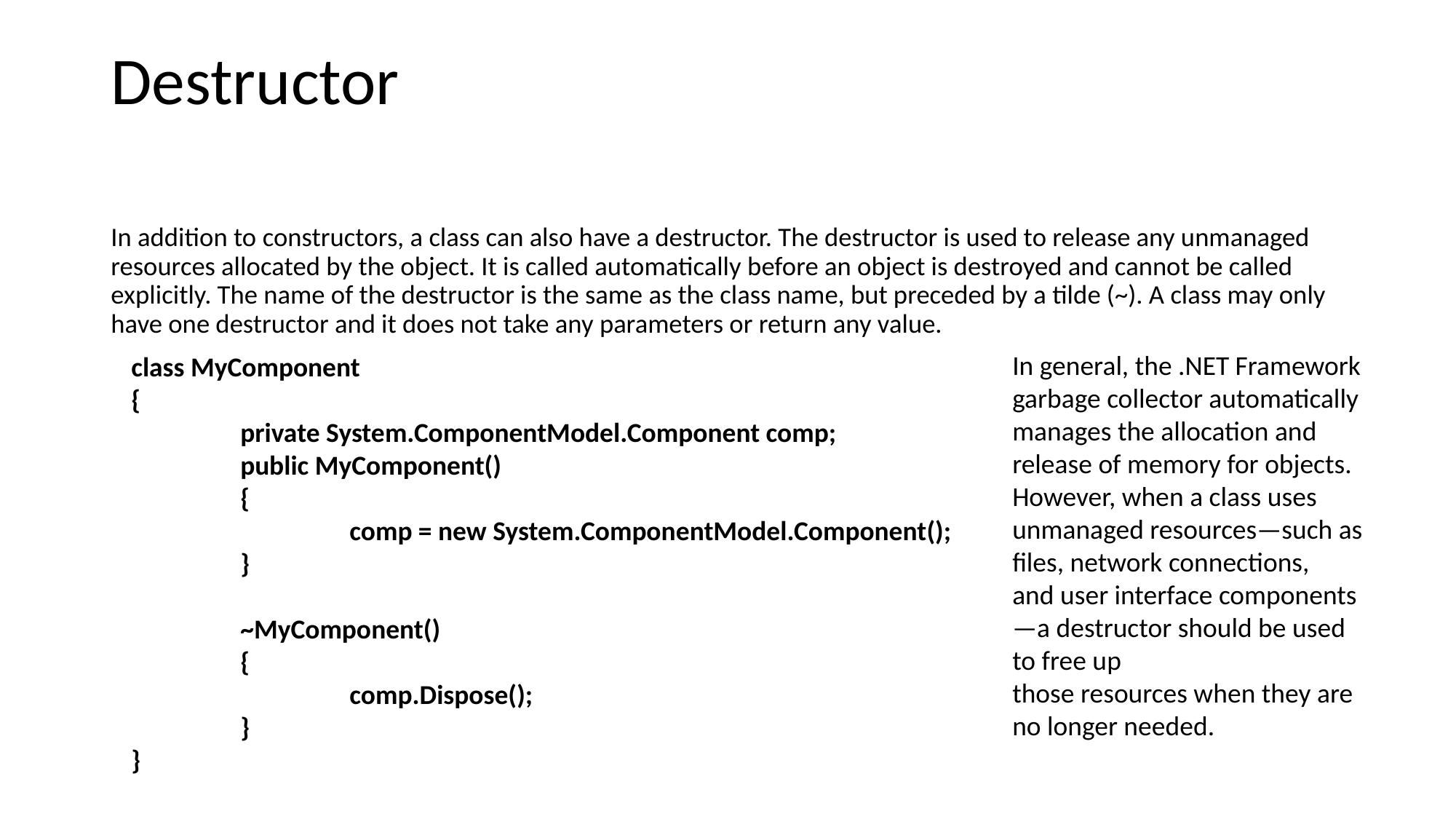

# Destructor
In addition to constructors, a class can also have a destructor. The destructor is used to release any unmanaged resources allocated by the object. It is called automatically before an object is destroyed and cannot be called explicitly. The name of the destructor is the same as the class name, but preceded by a tilde (~). A class may only have one destructor and it does not take any parameters or return any value.

In general, the .NET Framework garbage collector automatically
manages the allocation and release of memory for objects. However, when a class uses unmanaged resources—such as files, network connections,
and user interface components—a destructor should be used to free up
those resources when they are no longer needed.
class MyComponent
{
	private System.ComponentModel.Component comp;
	public MyComponent()
	{
		comp = new System.ComponentModel.Component();
	}

	~MyComponent()
	{
		comp.Dispose();
	}
}